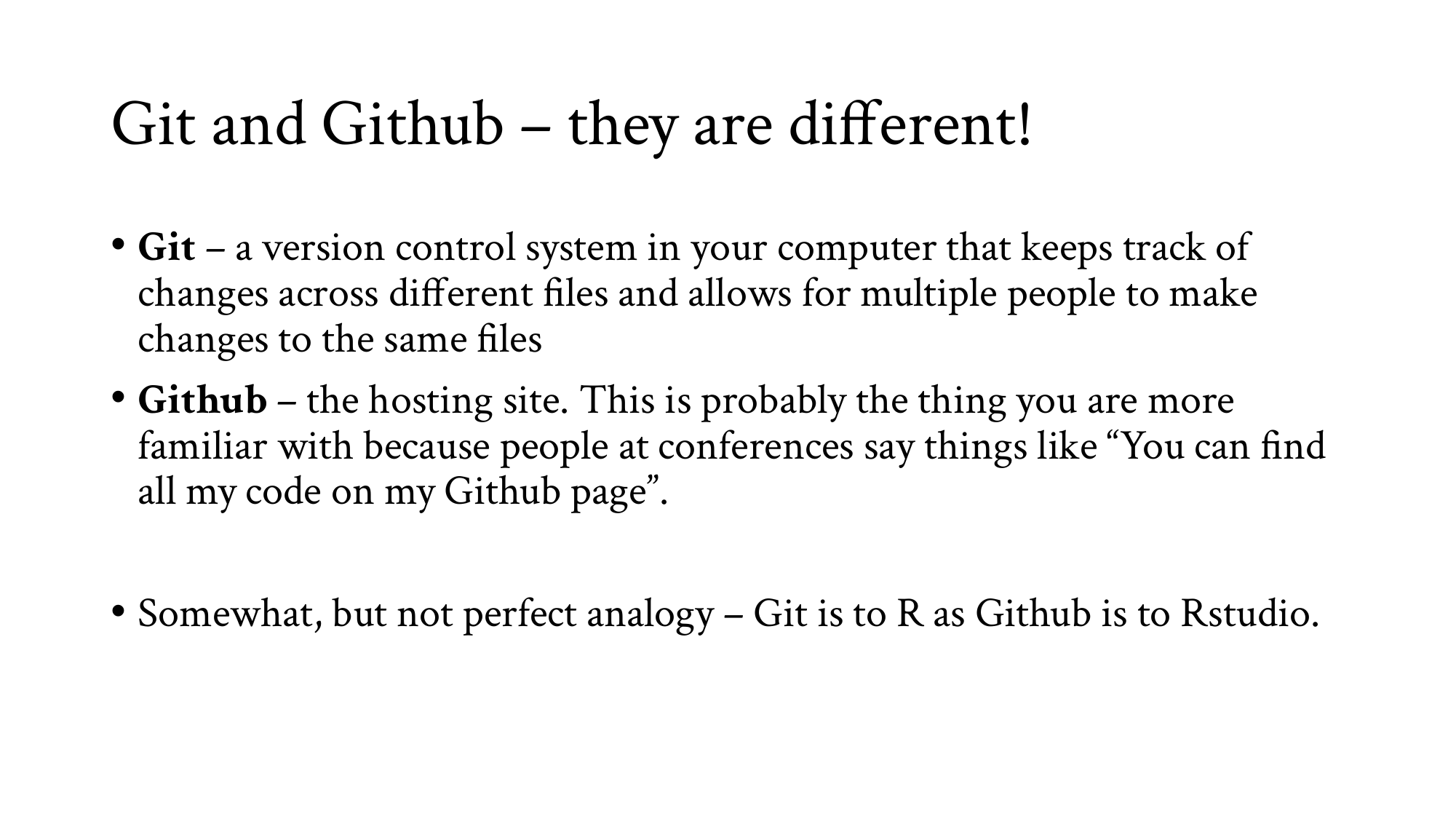

# Git and Github – they are different!
Git – a version control system in your computer that keeps track of changes across different files and allows for multiple people to make changes to the same files
Github – the hosting site. This is probably the thing you are more familiar with because people at conferences say things like “You can find all my code on my Github page”.

Somewhat, but not perfect analogy – Git is to R as Github is to Rstudio.